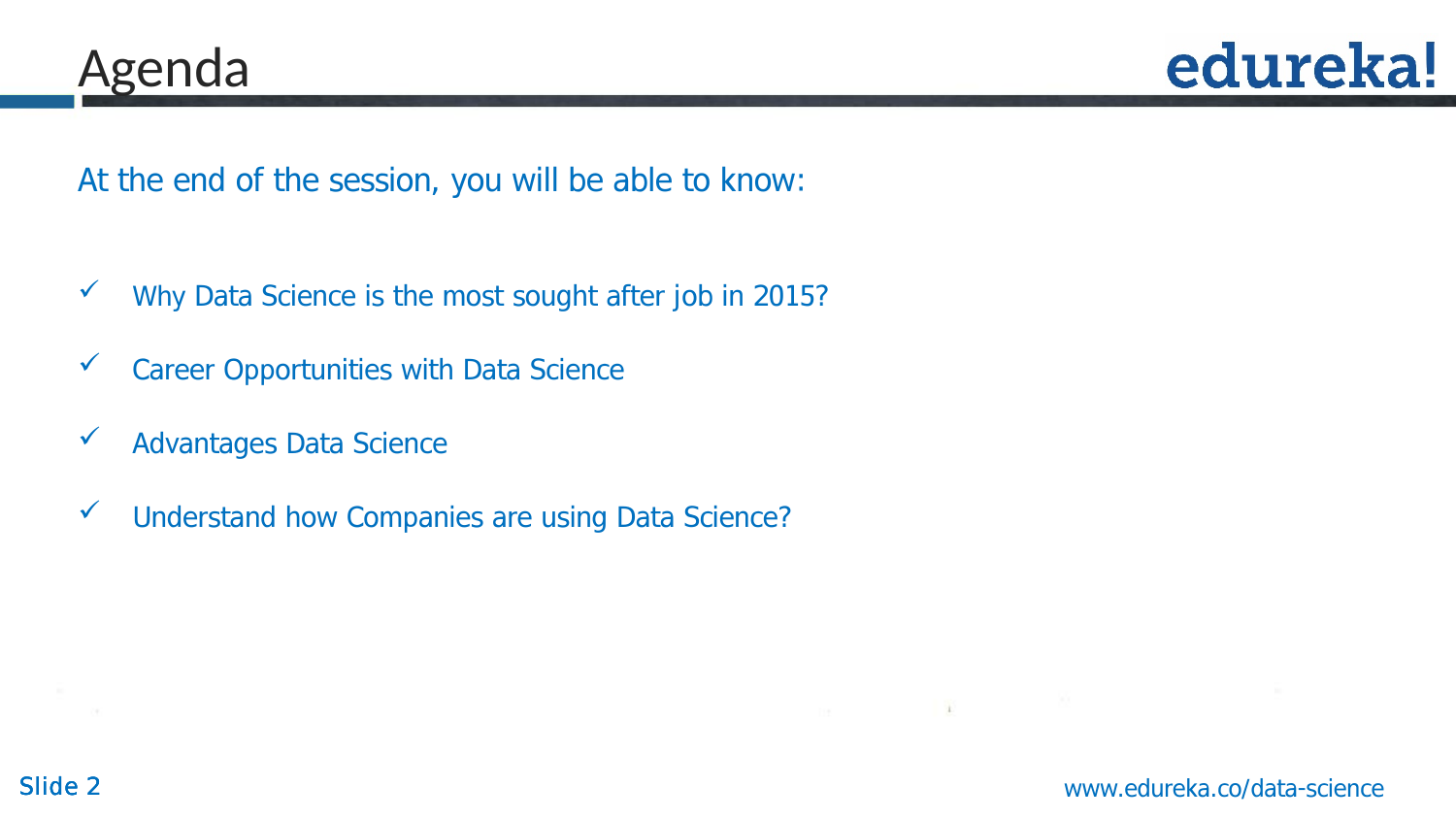

Agenda
At the end of the session, you will be able to know:

Why Data Science is the most sought after job in 2015?
Career Opportunities with Data Science
Advantages Data Science
Understand how Companies are using Data Science?